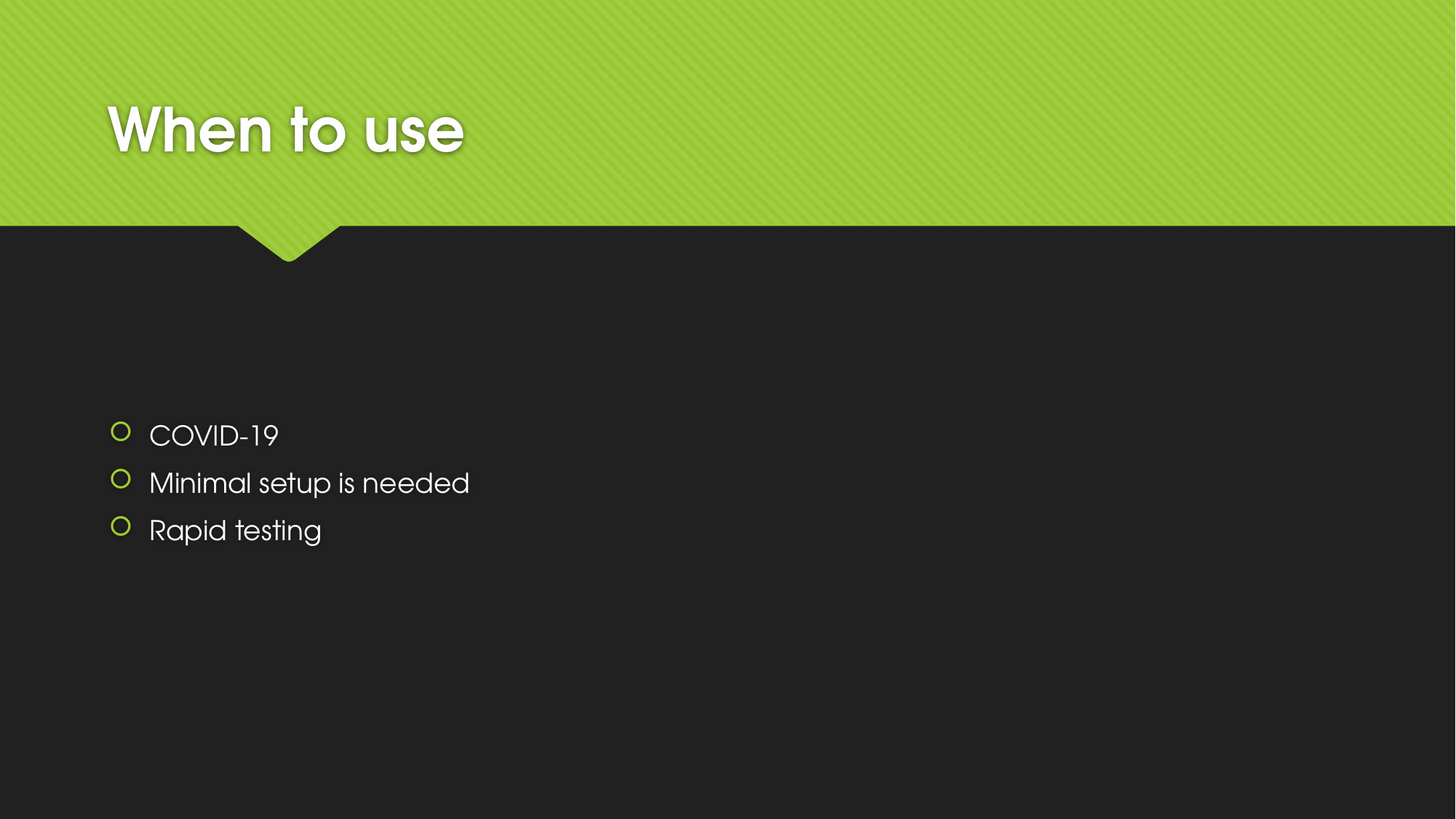

# When to use
COVID-19
Minimal setup is needed
Rapid testing